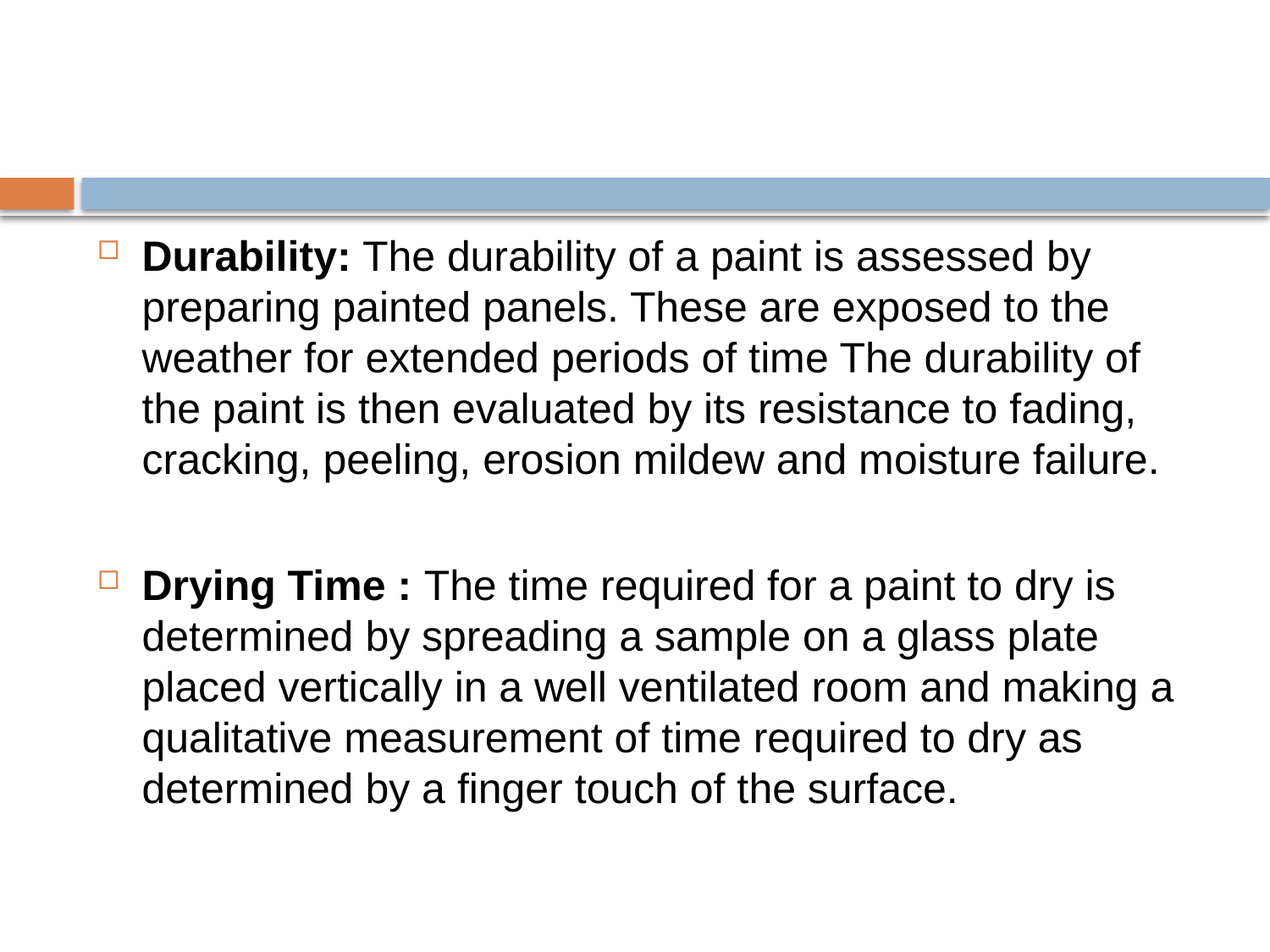

#
Durability: The durability of a paint is assessed by preparing painted panels. These are exposed to the weather for extended periods of time The durability of the paint is then evaluated by its resistance to fading, cracking, peeling, erosion mildew and moisture failure.

Drying Time : The time required for a paint to dry is determined by spreading a sample on a glass plate placed vertically in a well ventilated room and making a qualitative measurement of time required to dry as determined by a finger touch of the surface.